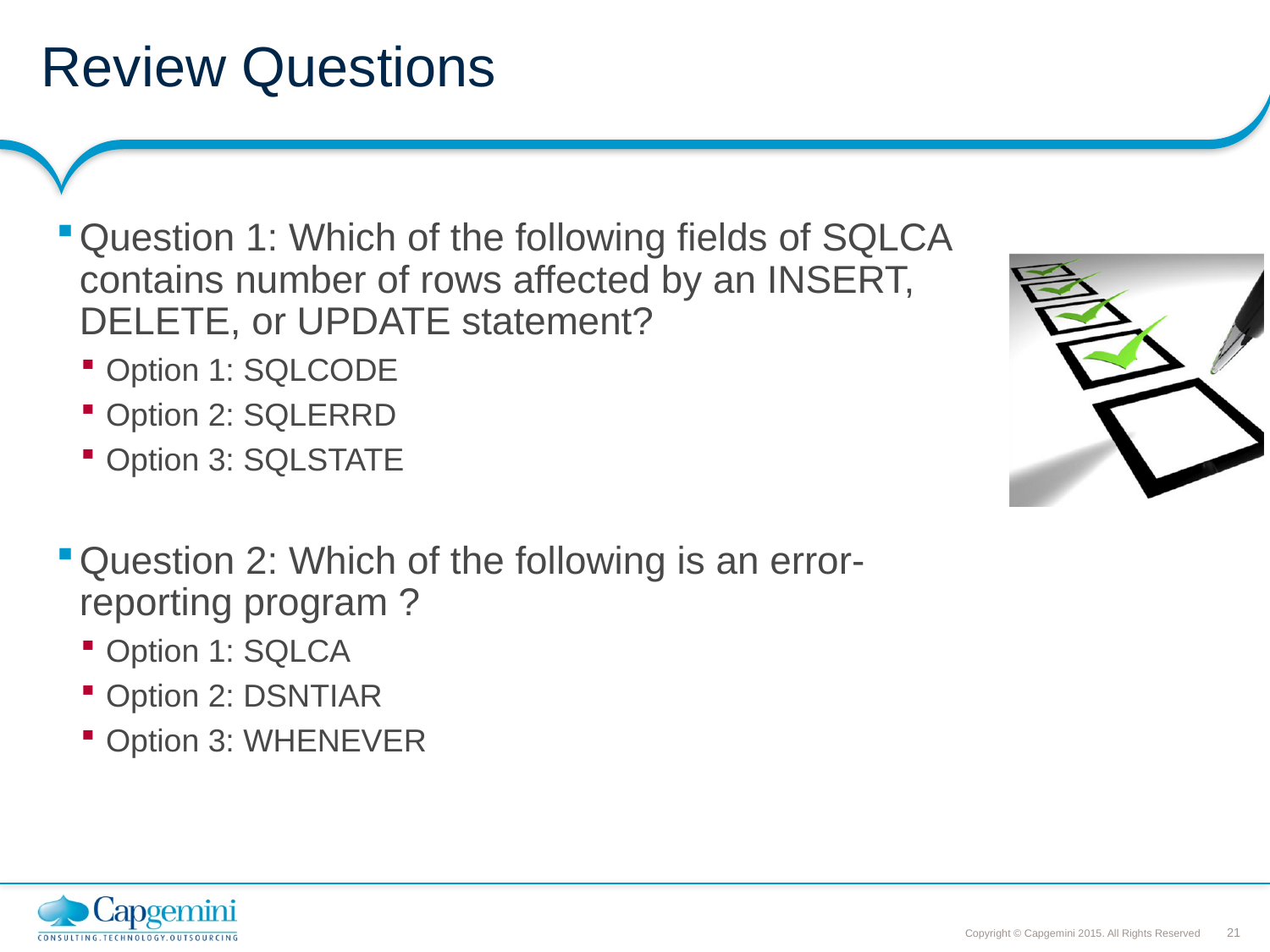

# Review Questions
Question 1: Which of the following fields of SQLCA contains number of rows affected by an INSERT, DELETE, or UPDATE statement?
Option 1: SQLCODE
Option 2: SQLERRD
Option 3: SQLSTATE

Question 2: Which of the following is an error-reporting program ?
Option 1: SQLCA
Option 2: DSNTIAR
Option 3: WHENEVER